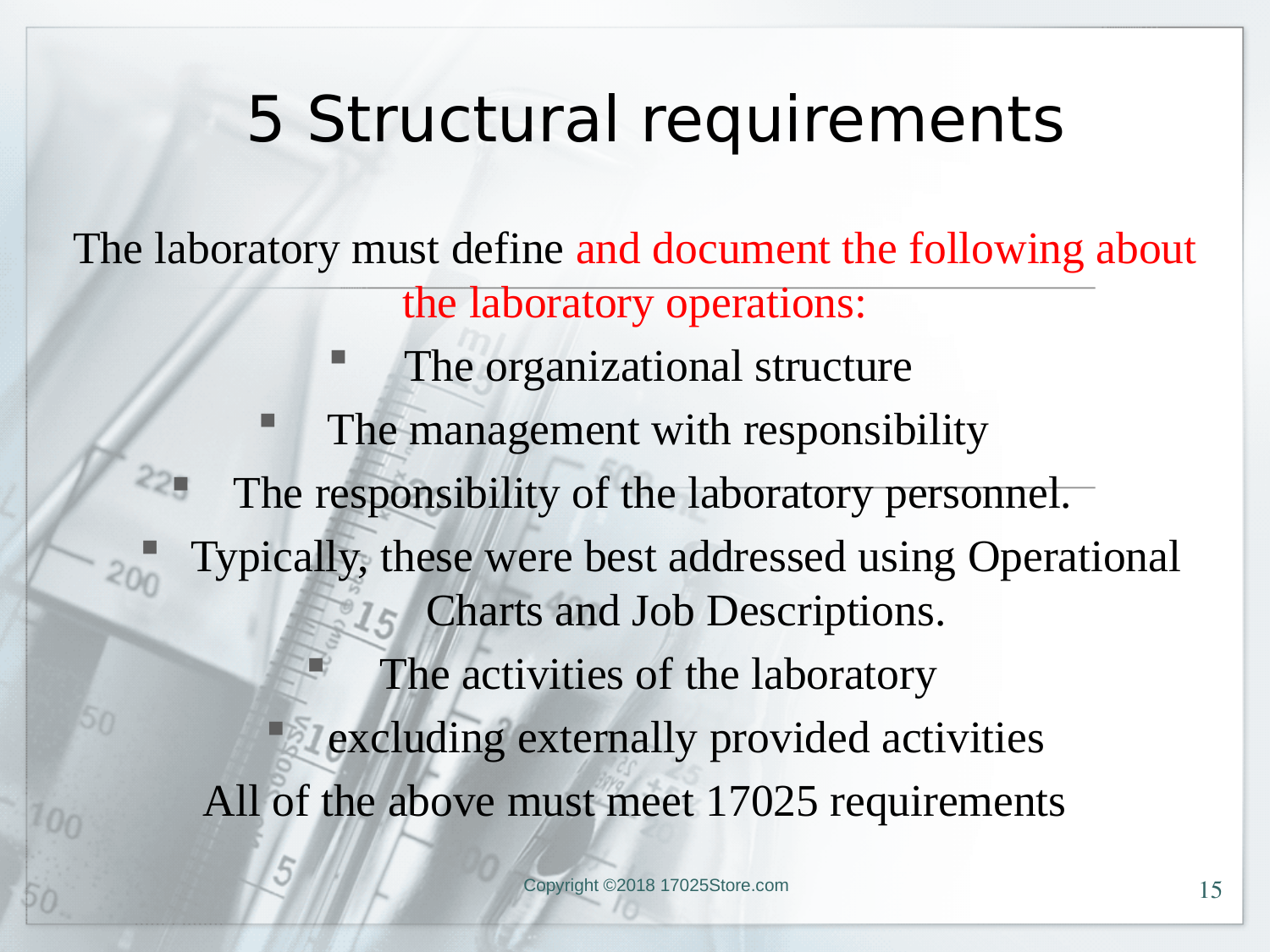

# 5 Structural requirements
The laboratory must define and document the following about the laboratory operations:
The organizational structure
The management with responsibility
The responsibility of the laboratory personnel.
Typically, these were best addressed using Operational Charts and Job Descriptions.
The activities of the laboratory
excluding externally provided activities
All of the above must meet 17025 requirements
Copyright ©2018 17025Store.com
15